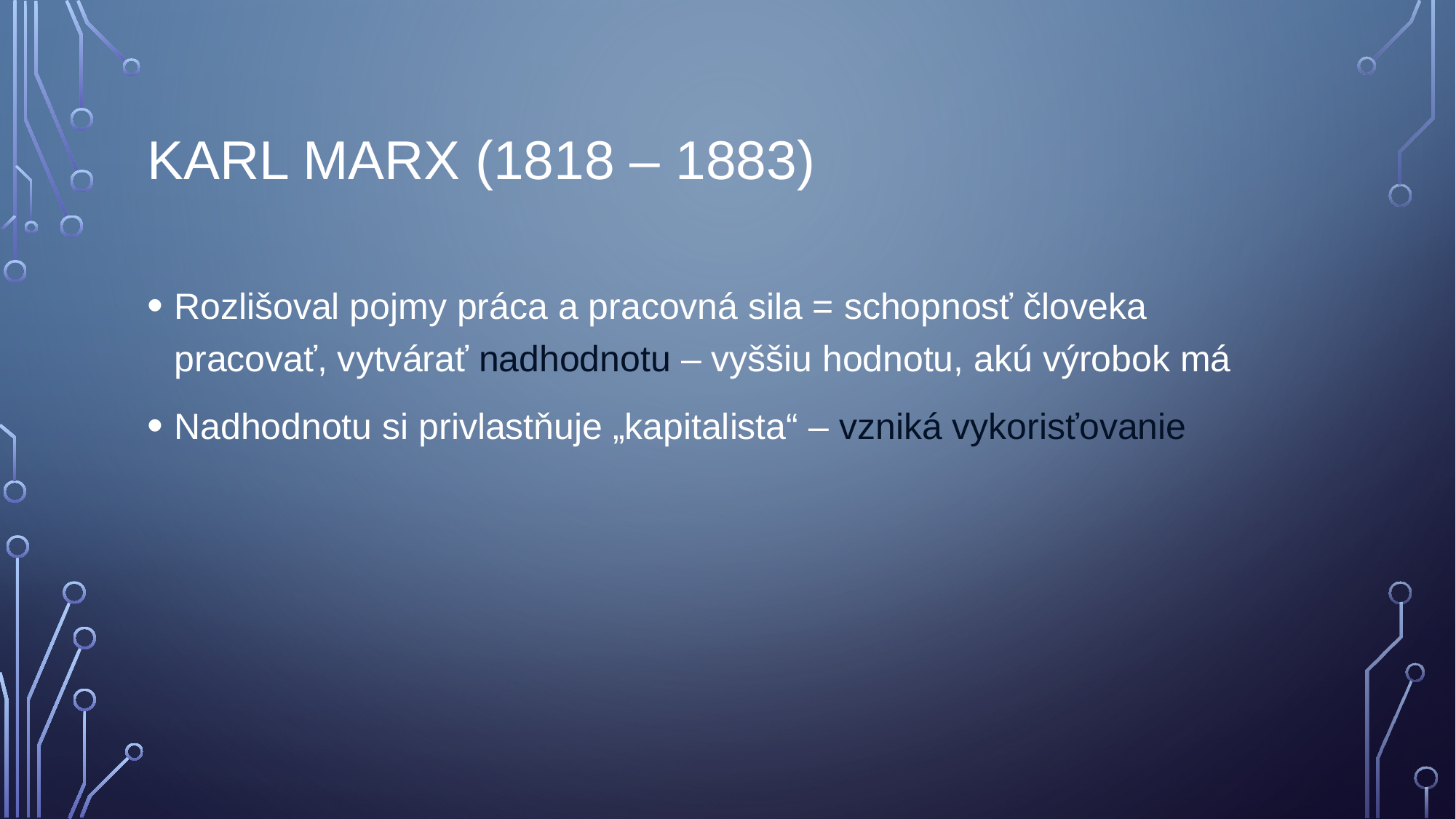

# Karl marx (1818 – 1883)
Rozlišoval pojmy práca a pracovná sila = schopnosť človeka pracovať, vytvárať nadhodnotu – vyššiu hodnotu, akú výrobok má
Nadhodnotu si privlastňuje „kapitalista“ – vzniká vykorisťovanie